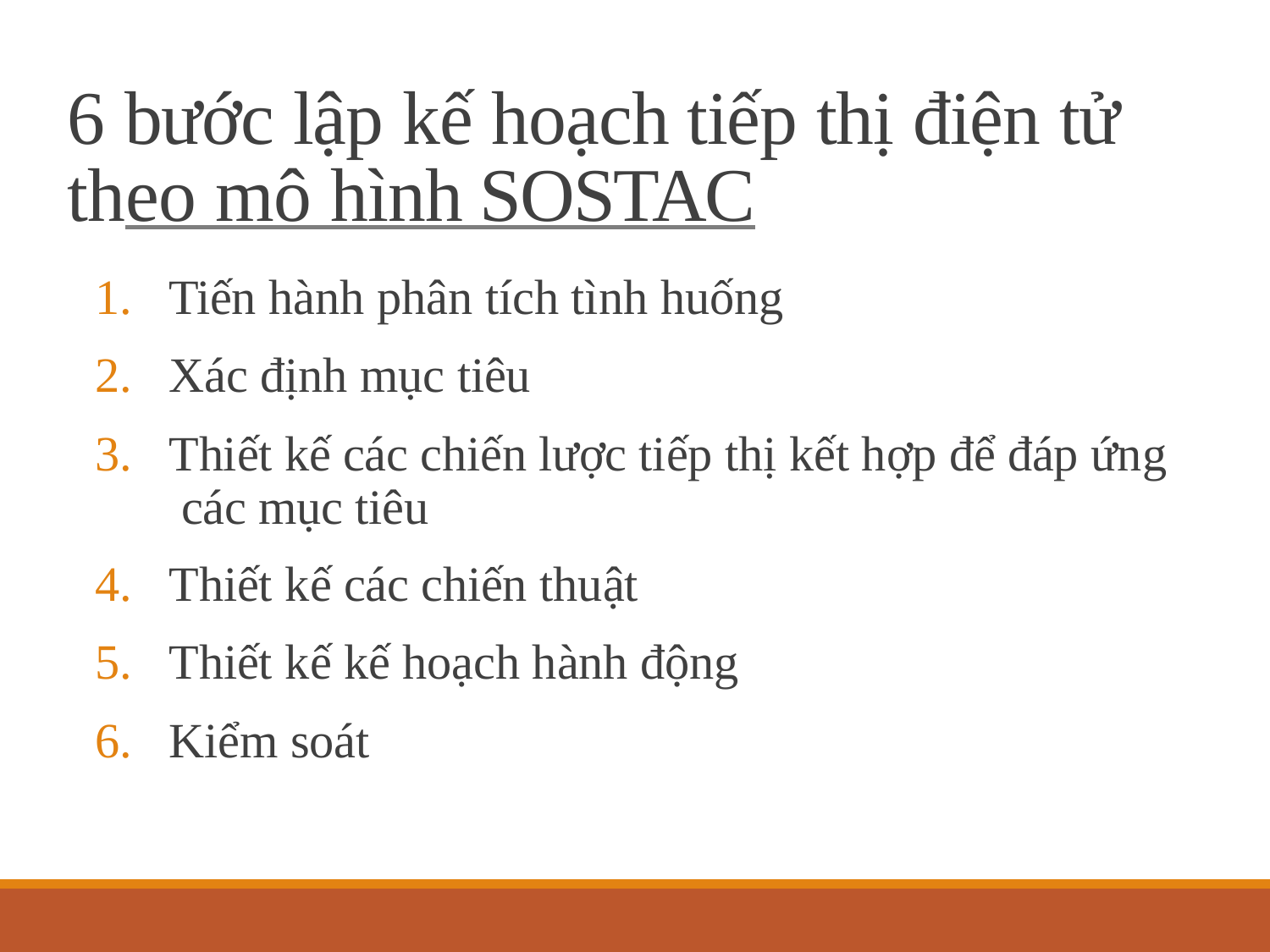

# 6 bước lập kế hoạch tiếp thị điện tử  theo mô hình SOSTAC
Tiến hành phân tích tình huống
Xác định mục tiêu
Thiết kế các chiến lược tiếp thị kết hợp để đáp ứng  các mục tiêu
Thiết kế các chiến thuật
Thiết kế kế hoạch hành động
Kiểm soát